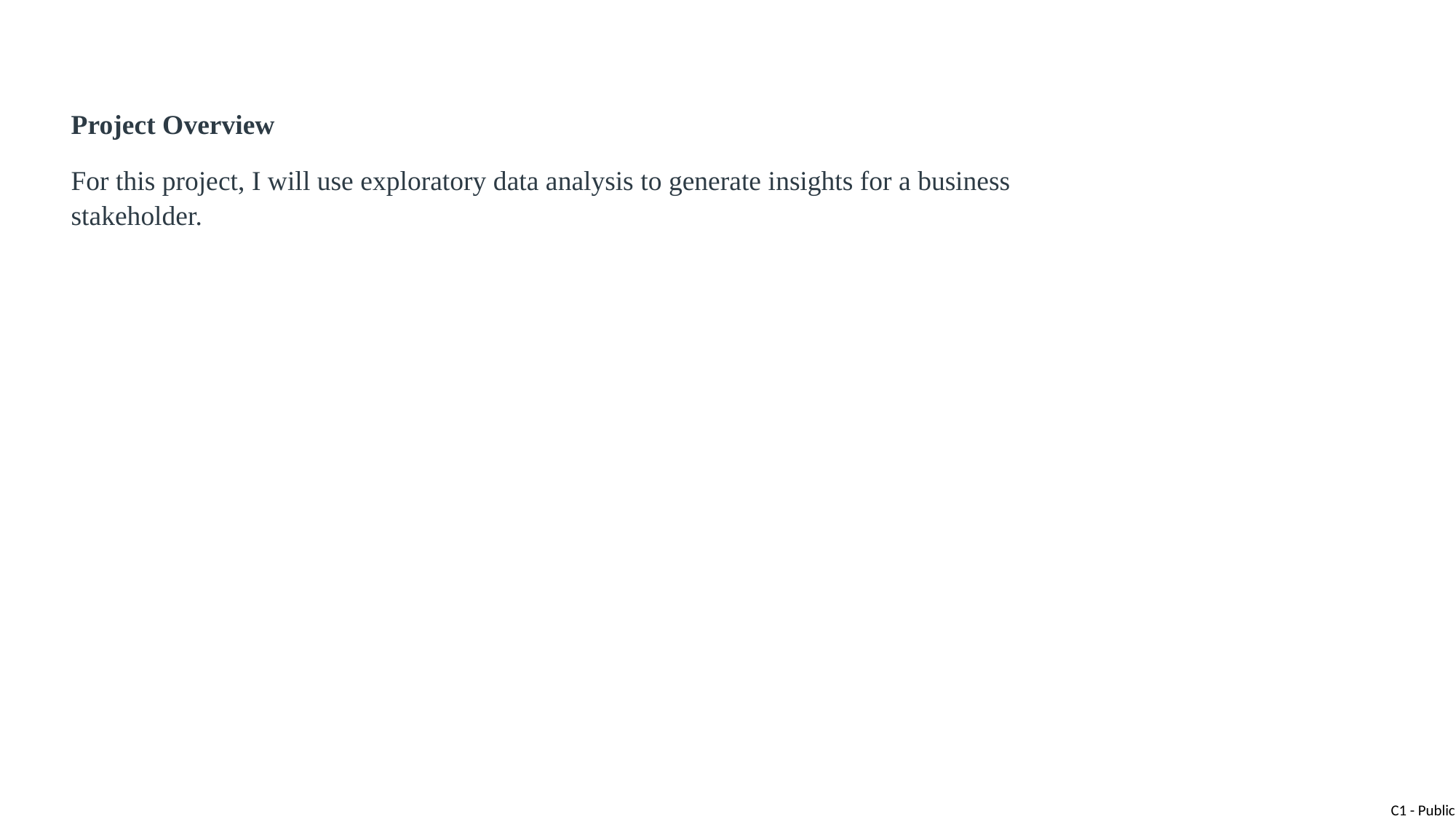

Project Overview
For this project, I will use exploratory data analysis to generate insights for a business stakeholder.